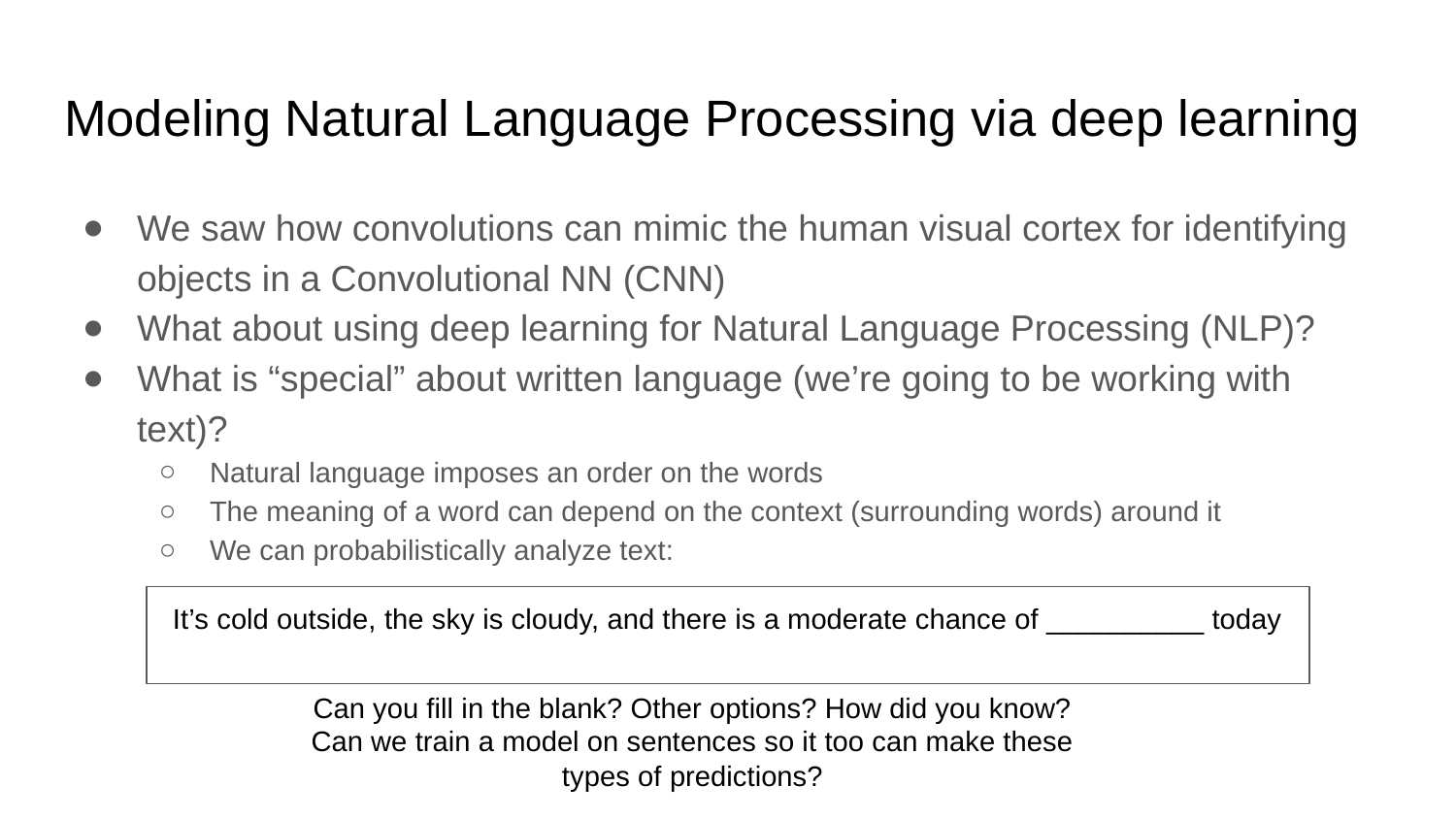

# Modeling Natural Language Processing via deep learning
We saw how convolutions can mimic the human visual cortex for identifying objects in a Convolutional NN (CNN)
What about using deep learning for Natural Language Processing (NLP)?
What is “special” about written language (we’re going to be working with text)?
Natural language imposes an order on the words
The meaning of a word can depend on the context (surrounding words) around it
We can probabilistically analyze text:
It’s cold outside, the sky is cloudy, and there is a moderate chance of __________ today

Can you fill in the blank? Other options? How did you know? Can we train a model on sentences so it too can make these types of predictions?